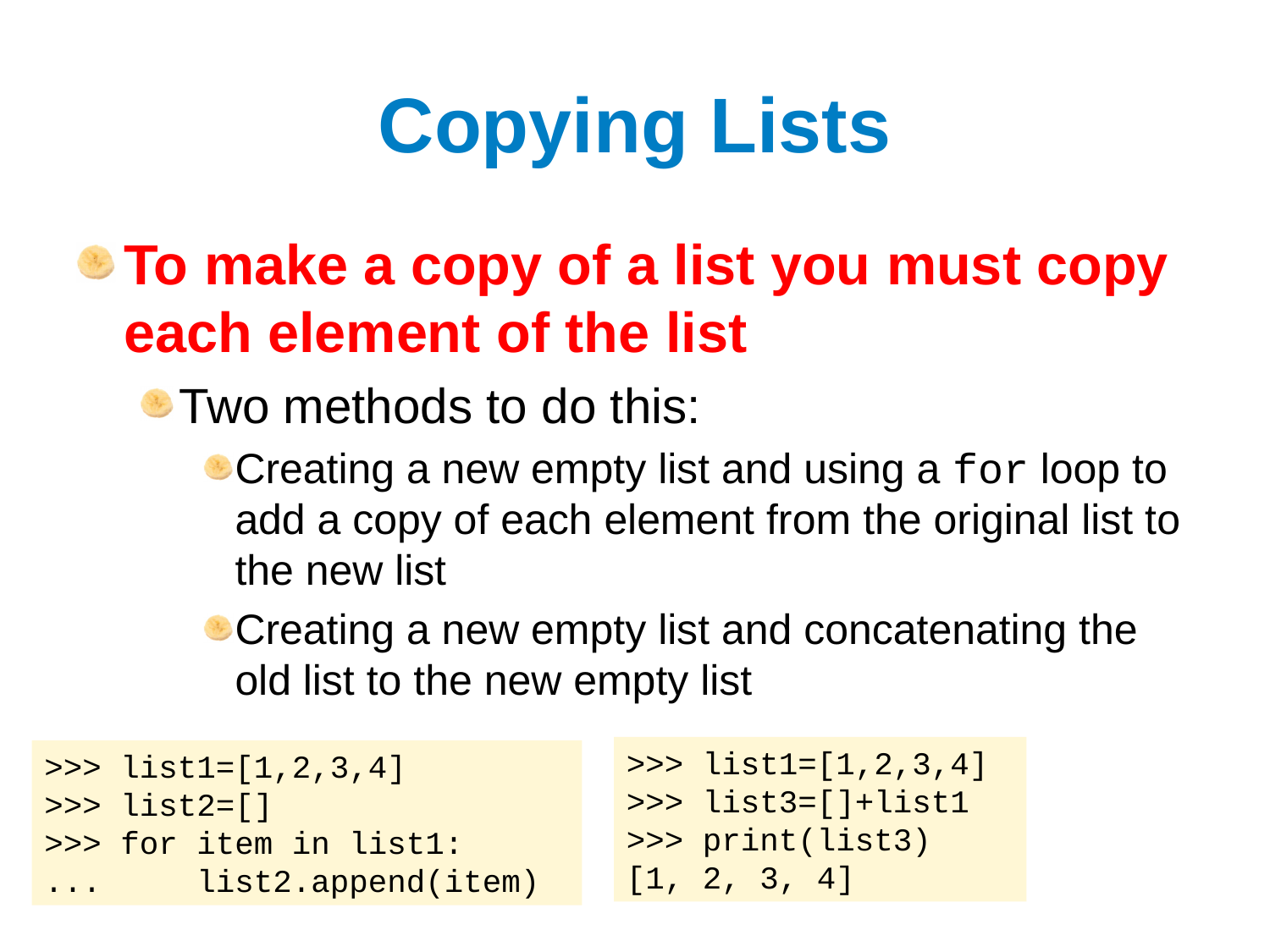

# Copying Lists
To make a copy of a list you must copy each element of the list
Two methods to do this:
Creating a new empty list and using a for loop to add a copy of each element from the original list to the new list
Creating a new empty list and concatenating the old list to the new empty list

>>> list1=[1,2,3,4]
>>> list3=[]+list1
>>> print(list3)
[1, 2, 3, 4]
>>> list1=[1,2,3,4]
>>> list2=[]
>>> for item in list1:
...     list2.append(item)